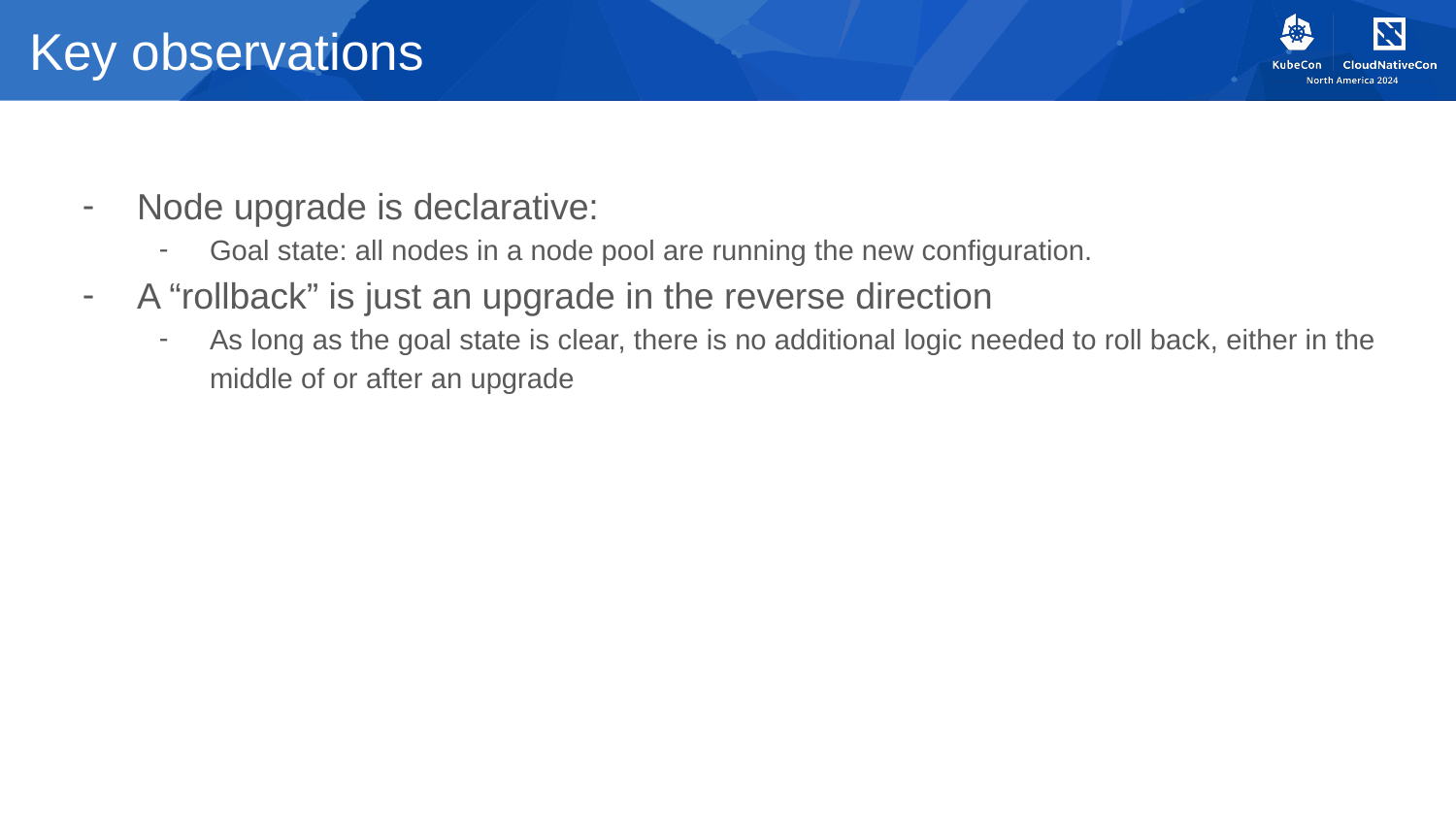

# Key observations

Node upgrade is declarative:
Goal state: all nodes in a node pool are running the new configuration.
A “rollback” is just an upgrade in the reverse direction
As long as the goal state is clear, there is no additional logic needed to roll back, either in the middle of or after an upgrade